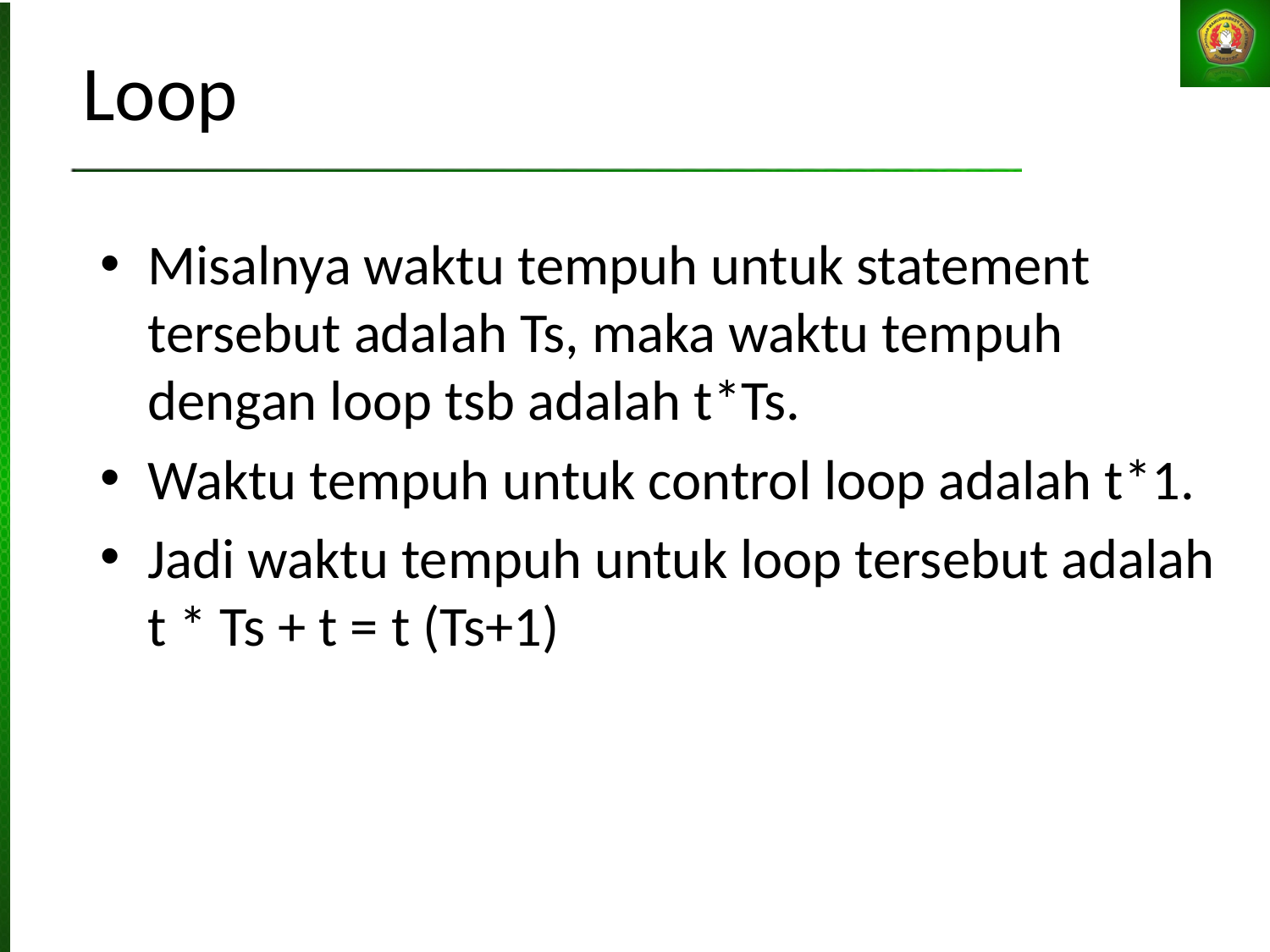

# Loop
Misalnya waktu tempuh untuk statement tersebut adalah Ts, maka waktu tempuh dengan loop tsb adalah t*Ts.
Waktu tempuh untuk control loop adalah t*1.
Jadi waktu tempuh untuk loop tersebut adalah t * Ts + t = t (Ts+1)